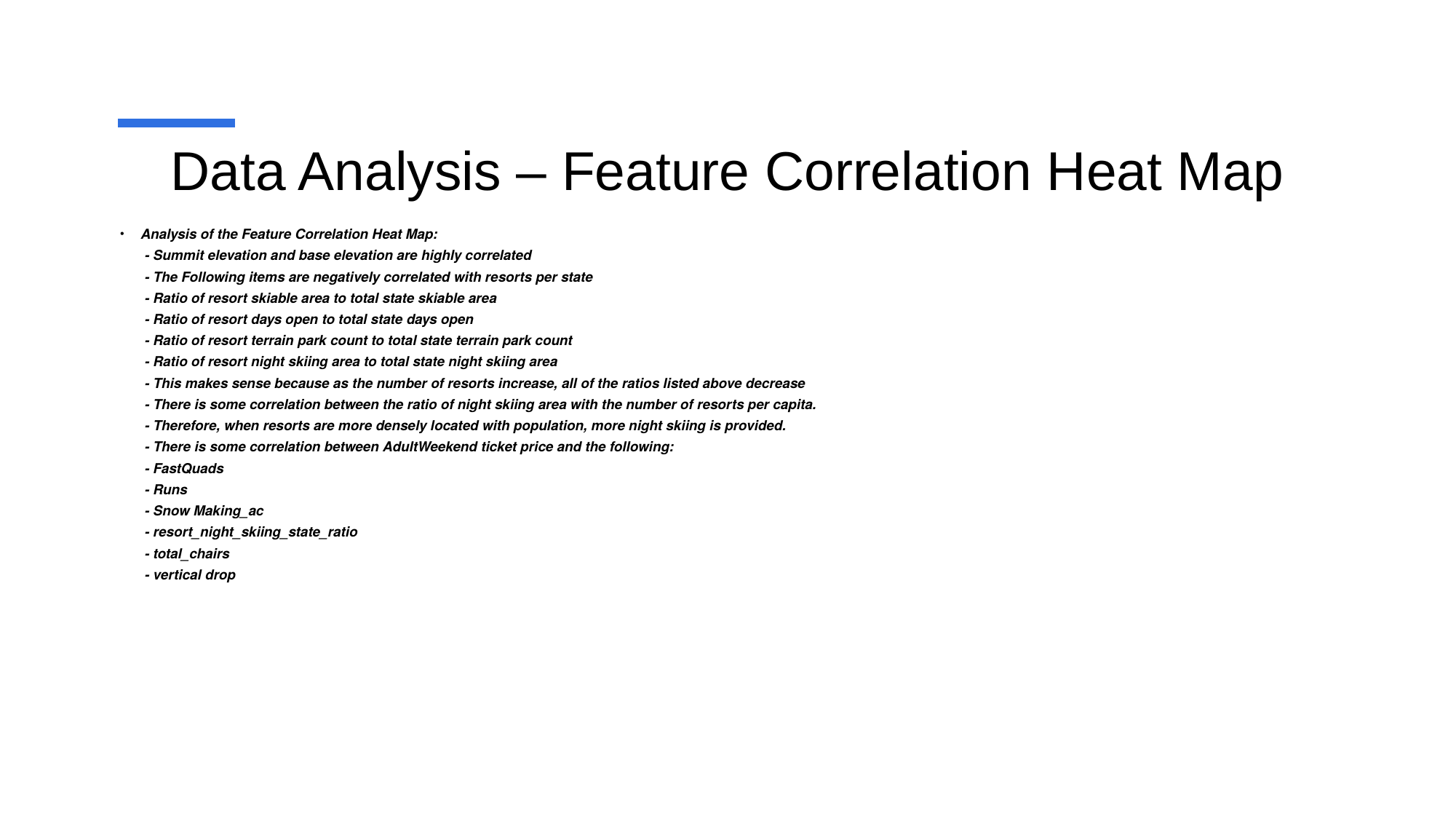

Data Analysis – Feature Correlation Heat Map
Analysis of the Feature Correlation Heat Map:
	- Summit elevation and base elevation are highly correlated
	- The Following items are negatively correlated with resorts per state
		- Ratio of resort skiable area to total state skiable area
		- Ratio of resort days open to total state days open
		- Ratio of resort terrain park count to total state terrain park count
		- Ratio of resort night skiing area to total state night skiing area
		- This makes sense because as the number of resorts increase, all of the ratios listed above decrease
	- There is some correlation between the ratio of night skiing area with the number of resorts per capita.
		- Therefore, when resorts are more densely located with population, more night skiing is provided.
	- There is some correlation between AdultWeekend ticket price and the following:
		- FastQuads
		- Runs
		- Snow Making_ac
		- resort_night_skiing_state_ratio
		- total_chairs
		- vertical drop